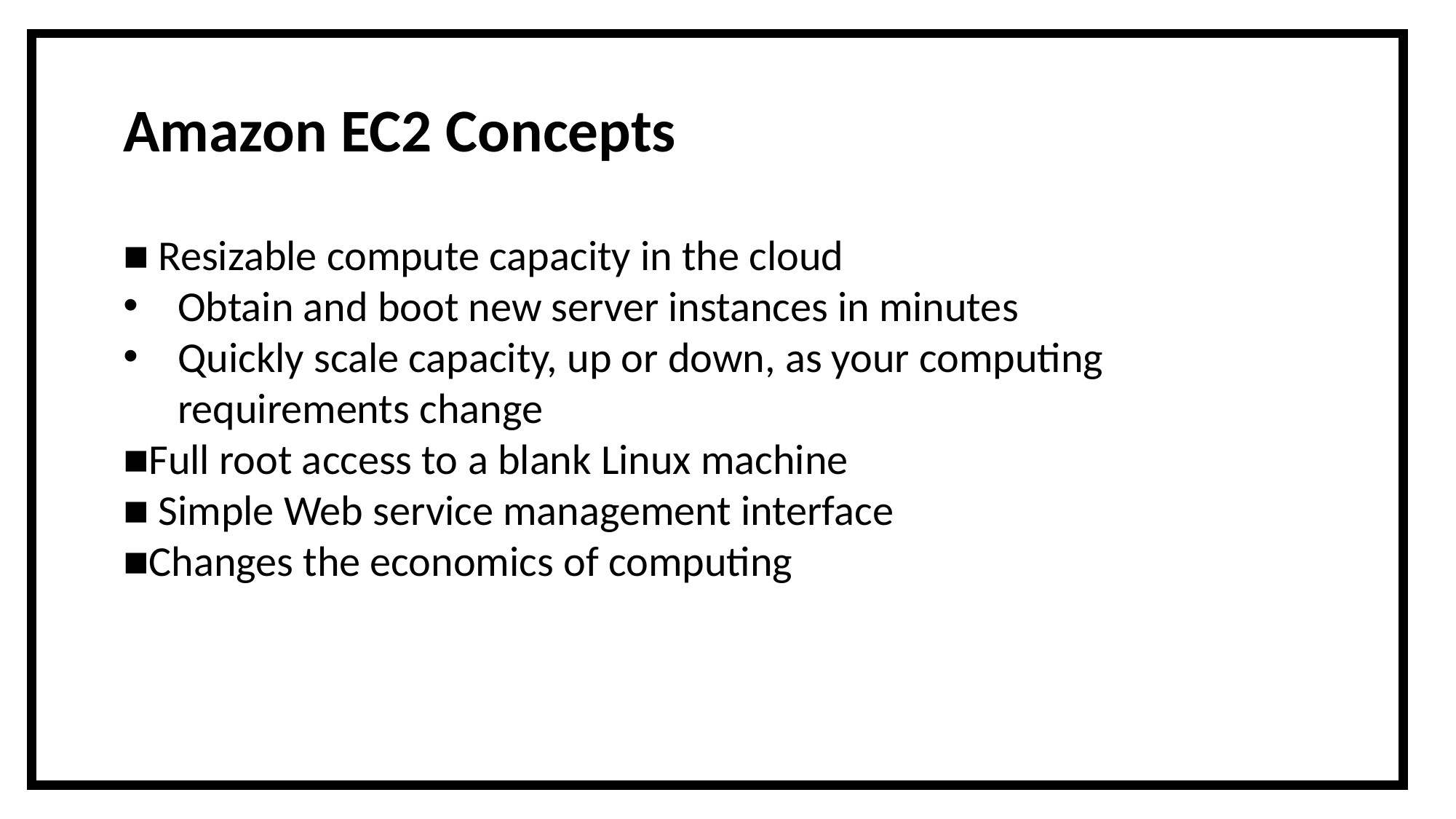

Amazon EC2 Concepts
■ Resizable compute capacity in the cloud
Obtain and boot new server instances in minutes
Quickly scale capacity, up or down, as your computing    requirements change
■Full root access to a blank Linux machine
■ Simple Web service management interface
■Changes the economics of computing